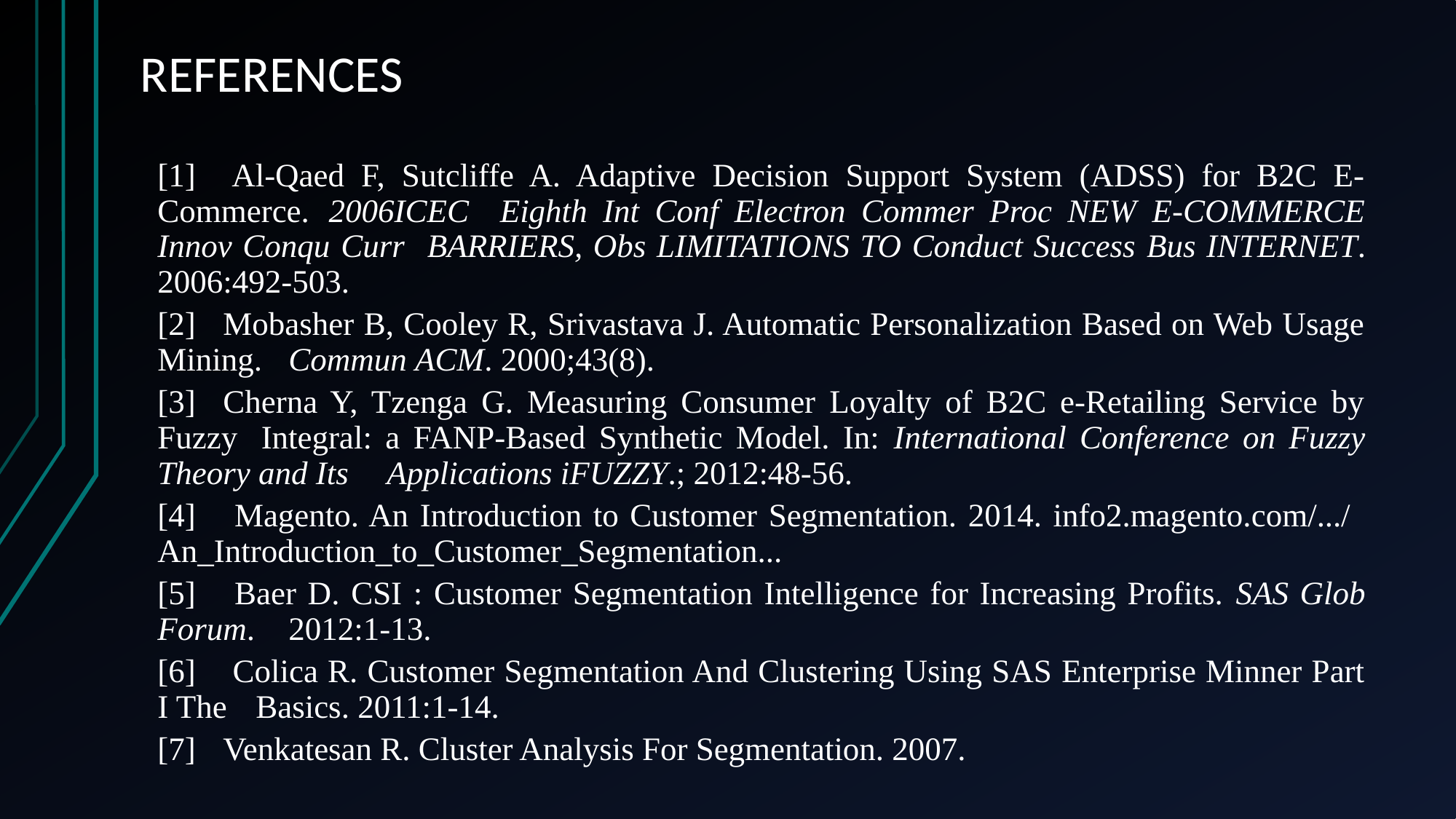

# REFERENCES

[1] 	Al-Qaed F, Sutcliffe A. Adaptive Decision Support System (ADSS) for B2C E-Commerce. 	2006ICEC 	Eighth Int Conf Electron Commer Proc NEW E-COMMERCE Innov Conqu Curr 	BARRIERS, Obs LIMITATIONS TO Conduct Success Bus INTERNET. 2006:492-503.
[2]	Mobasher B, Cooley R, Srivastava J. Automatic Personalization Based on Web Usage Mining. 	Commun ACM. 2000;43(8).
[3]	Cherna Y, Tzenga G. Measuring Consumer Loyalty of B2C e-Retailing Service by Fuzzy 	Integral: a FANP-Based Synthetic Model. In: International Conference on Fuzzy Theory and Its 	Applications iFUZZY.; 2012:48-56.
[4]	 Magento. An Introduction to Customer Segmentation. 2014. info2.magento.com/.../ 	An_Introduction_to_Customer_Segmentation...
[5]	 Baer D. CSI : Customer Segmentation Intelligence for Increasing Profits. SAS Glob Forum. 	2012:1-13.
[6]	 Colica R. Customer Segmentation And Clustering Using SAS Enterprise Minner Part I The 	Basics. 2011:1-14.
[7]	Venkatesan R. Cluster Analysis For Segmentation. 2007.